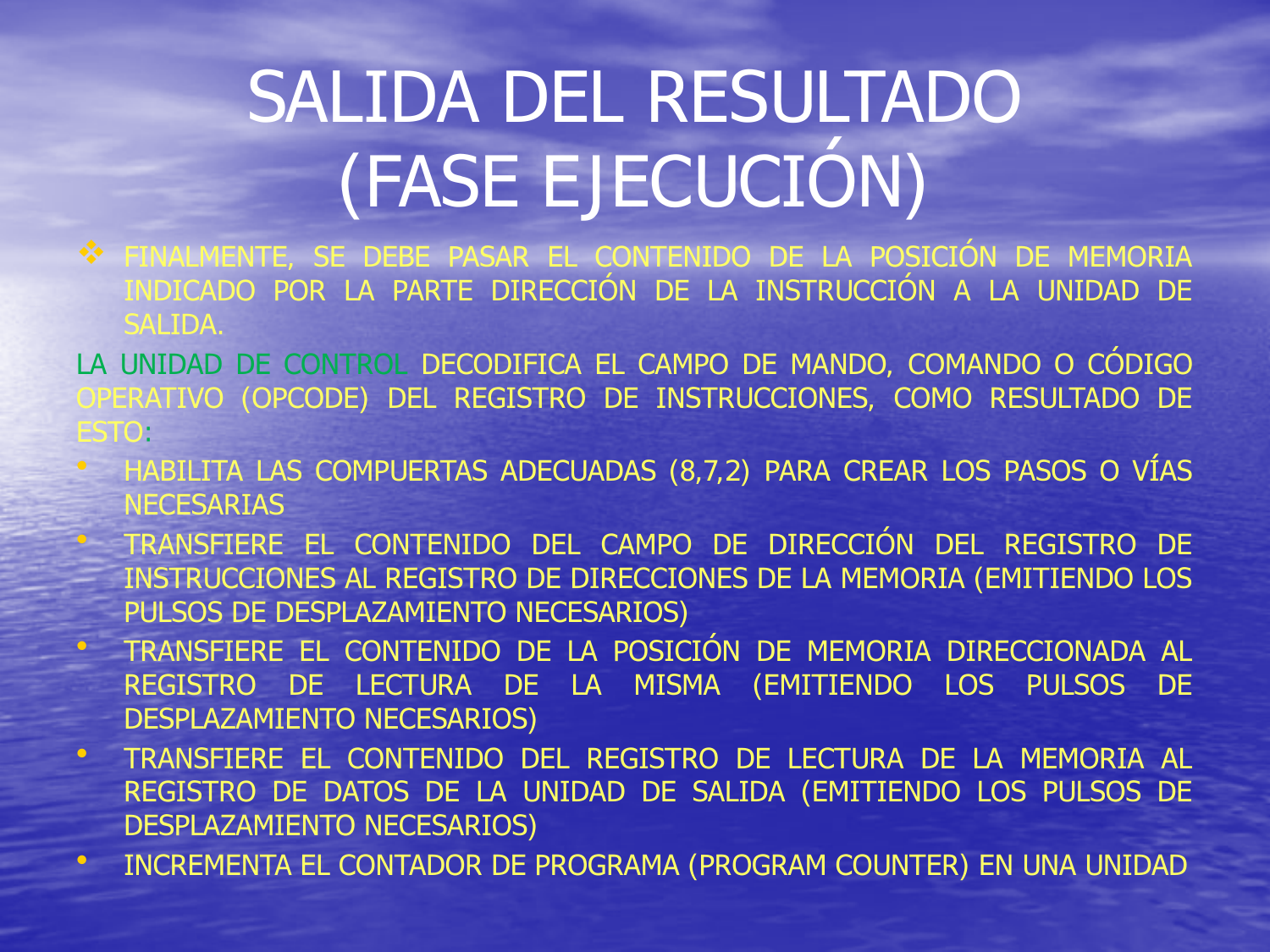

# SALIDA DEL RESULTADO (FASE EJECUCIÓN)
FINALMENTE, SE DEBE PASAR EL CONTENIDO DE LA POSICIÓN DE MEMORIA INDICADO POR LA PARTE DIRECCIÓN DE LA INSTRUCCIÓN A LA UNIDAD DE SALIDA.
LA UNIDAD DE CONTROL DECODIFICA EL CAMPO DE MANDO, COMANDO O CÓDIGO OPERATIVO (OPCODE) DEL REGISTRO DE INSTRUCCIONES, COMO RESULTADO DE ESTO:
HABILITA LAS COMPUERTAS ADECUADAS (8,7,2) PARA CREAR LOS PASOS O VÍAS NECESARIAS
TRANSFIERE EL CONTENIDO DEL CAMPO DE DIRECCIÓN DEL REGISTRO DE INSTRUCCIONES AL REGISTRO DE DIRECCIONES DE LA MEMORIA (EMITIENDO LOS PULSOS DE DESPLAZAMIENTO NECESARIOS)
TRANSFIERE EL CONTENIDO DE LA POSICIÓN DE MEMORIA DIRECCIONADA AL REGISTRO DE LECTURA DE LA MISMA (EMITIENDO LOS PULSOS DE DESPLAZAMIENTO NECESARIOS)
TRANSFIERE EL CONTENIDO DEL REGISTRO DE LECTURA DE LA MEMORIA AL REGISTRO DE DATOS DE LA UNIDAD DE SALIDA (EMITIENDO LOS PULSOS DE DESPLAZAMIENTO NECESARIOS)
INCREMENTA EL CONTADOR DE PROGRAMA (PROGRAM COUNTER) EN UNA UNIDAD